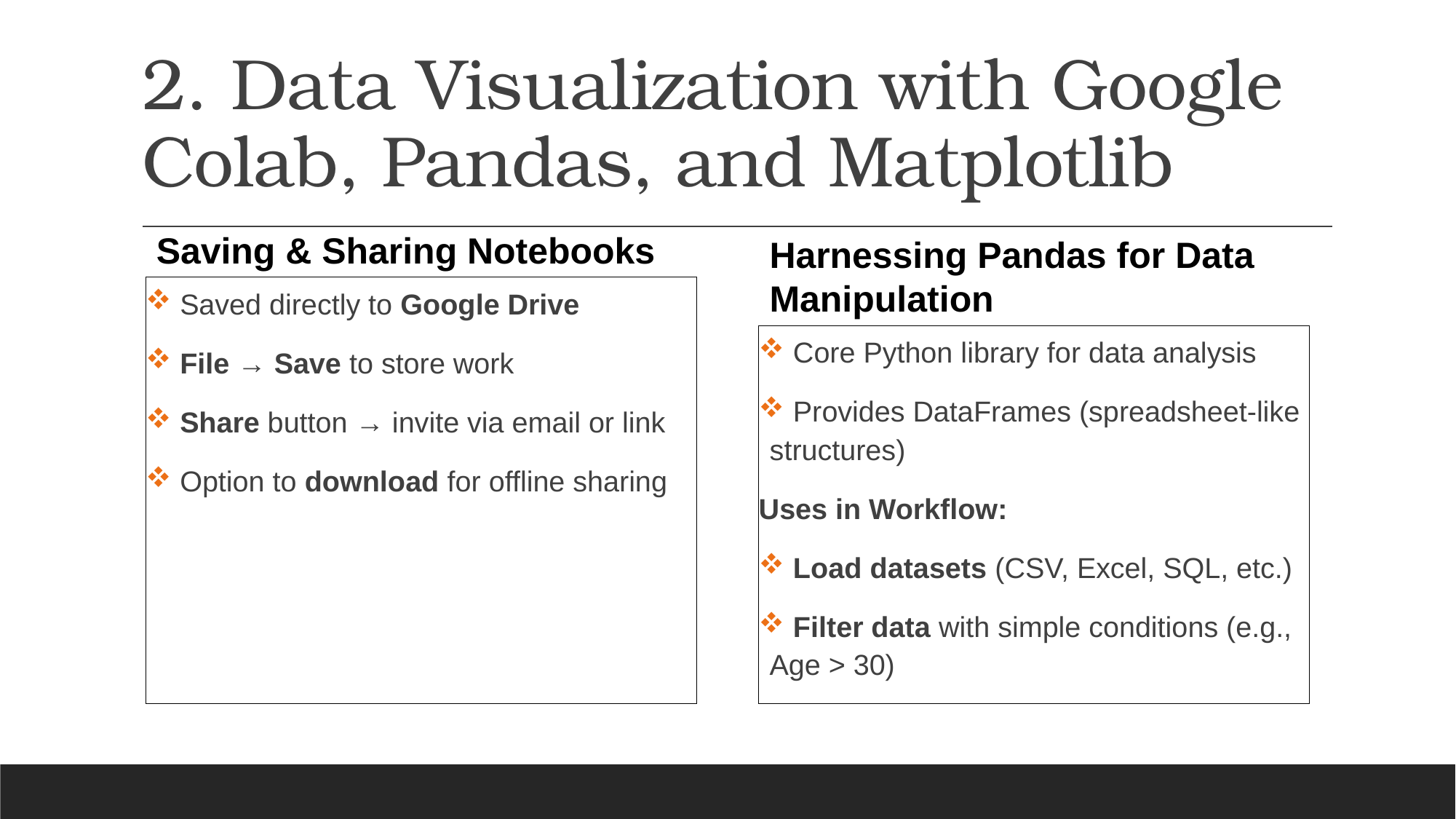

# 2. Data Visualization with Google Colab, Pandas, and Matplotlib
Saving & Sharing Notebooks
Harnessing Pandas for Data Manipulation
 Saved directly to Google Drive
 File → Save to store work
 Share button → invite via email or link
 Option to download for offline sharing
 Core Python library for data analysis
 Provides DataFrames (spreadsheet-like structures)
Uses in Workflow:
 Load datasets (CSV, Excel, SQL, etc.)
 Filter data with simple conditions (e.g., Age > 30)